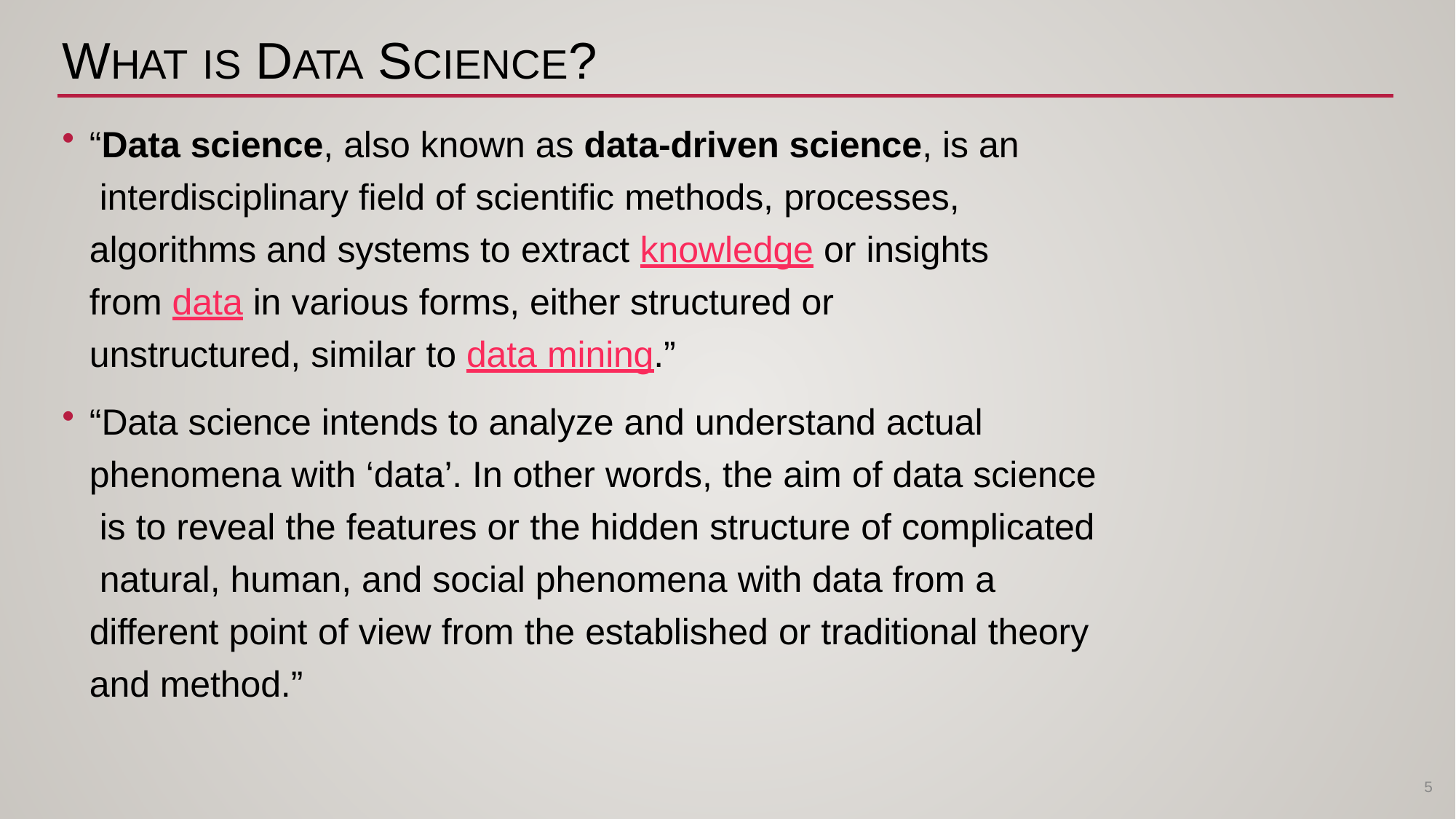

# WHAT IS DATA SCIENCE?
“Data science, also known as data-driven science, is an  interdisciplinary field of scientific methods, processes,  algorithms and systems to extract knowledge or insights  from data in various forms, either structured or  unstructured, similar to data mining.”
“Data science intends to analyze and understand actual  phenomena with ‘data’. In other words, the aim of data science  is to reveal the features or the hidden structure of complicated  natural, human, and social phenomena with data from a  different point of view from the established or traditional theory  and method.”
5